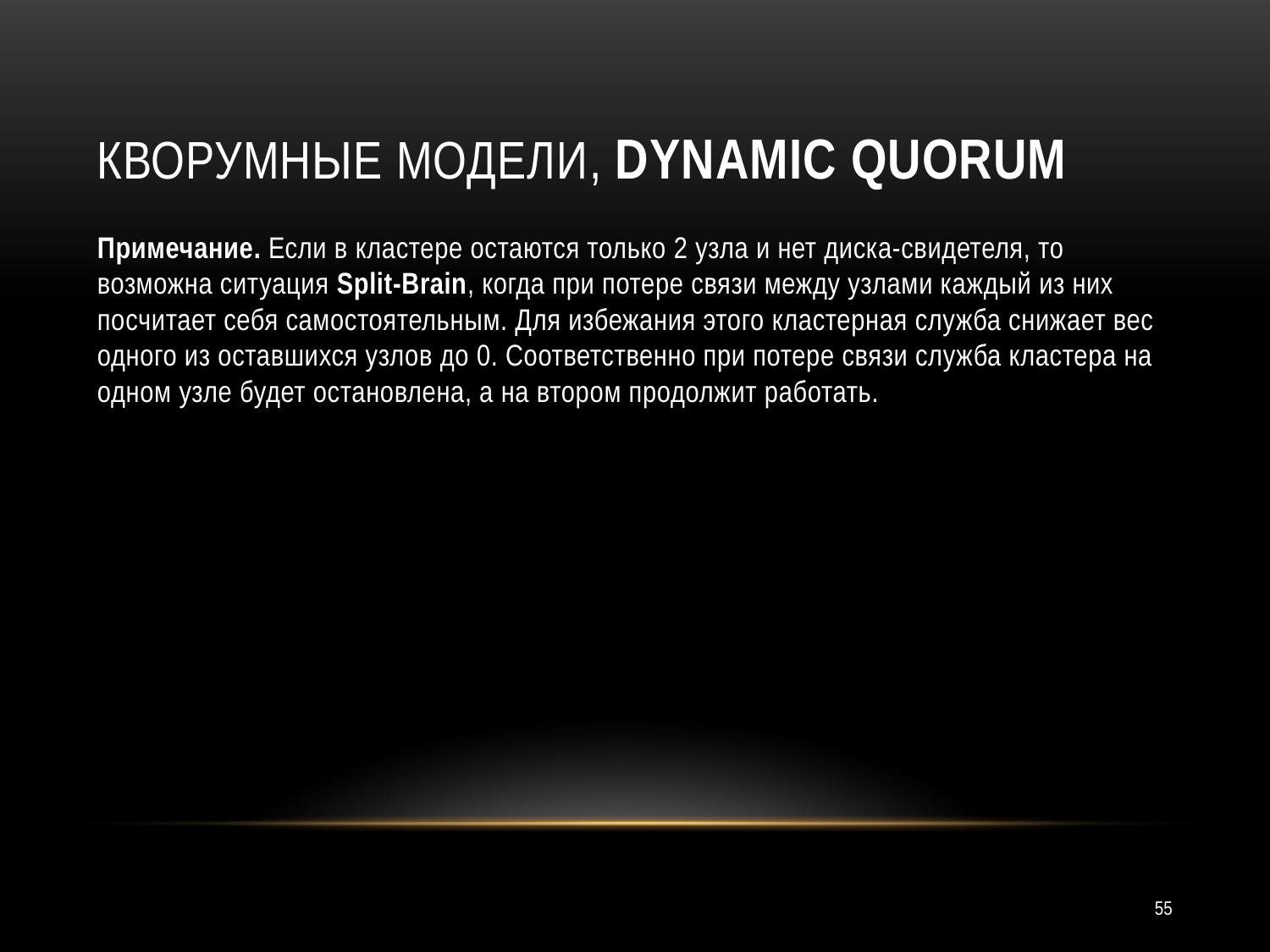

# кворумные модели, Dynamic Quorum
Примечание. Если в кластере остаются только 2 узла и нет диска-свидетеля, то возможна ситуация Split-Brain, когда при потере связи между узлами каждый из них посчитает себя самостоятельным. Для избежания этого кластерная служба снижает вес одного из оставшихся узлов до 0. Соответственно при потере связи служба кластера на одном узле будет остановлена, а на втором продолжит работать.

55